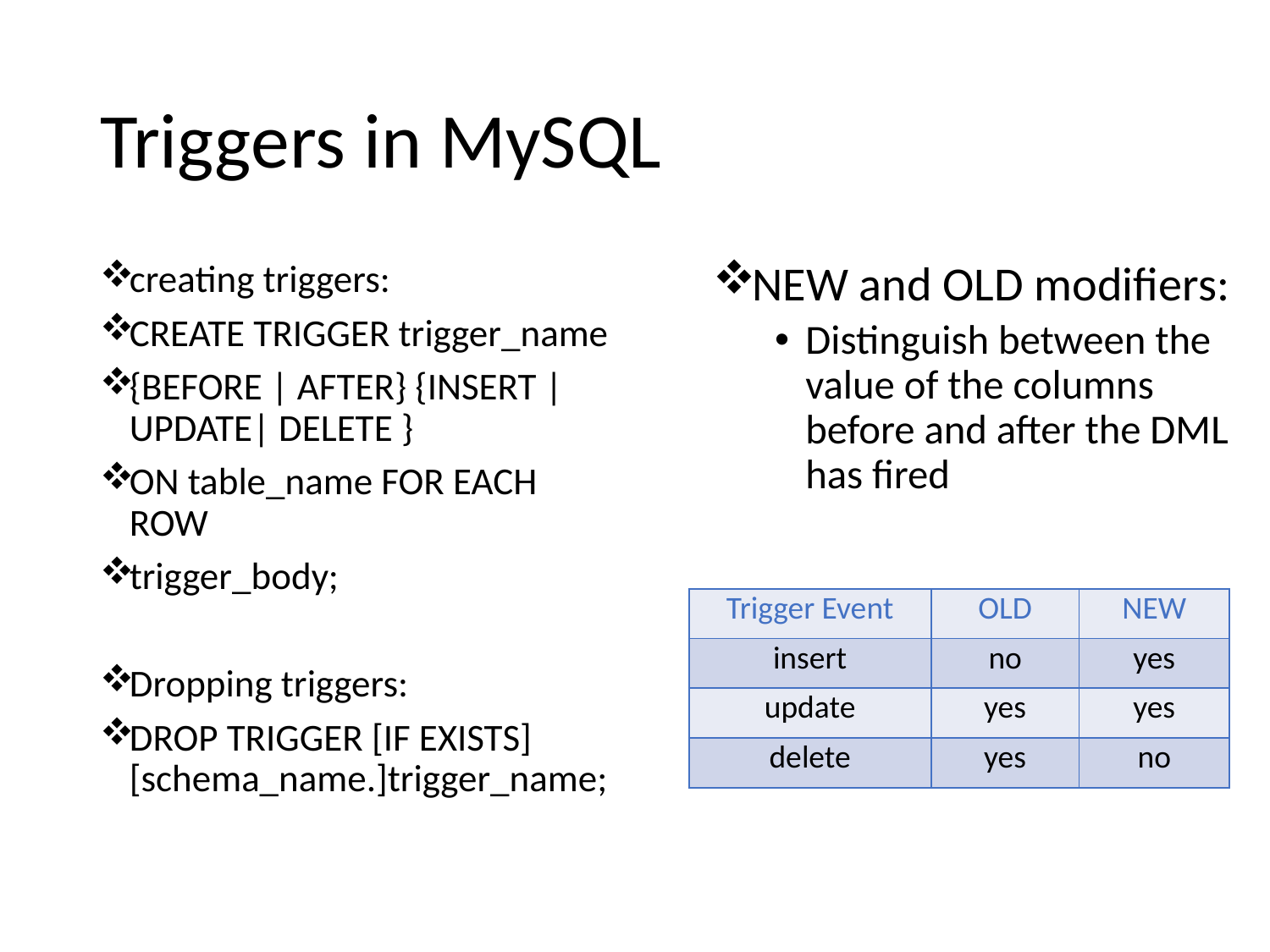

# Triggers in MySQL
creating triggers:
CREATE TRIGGER trigger_name
{BEFORE | AFTER} {INSERT | UPDATE| DELETE }
ON table_name FOR EACH ROW
trigger_body;

Dropping triggers:
DROP TRIGGER [IF EXISTS] [schema_name.]trigger_name;

NEW and OLD modifiers:
Distinguish between the value of the columns before and after the DML has fired

| Trigger Event | OLD | NEW |
| --- | --- | --- |
| insert | no | yes |
| update | yes | yes |
| delete | yes | no |